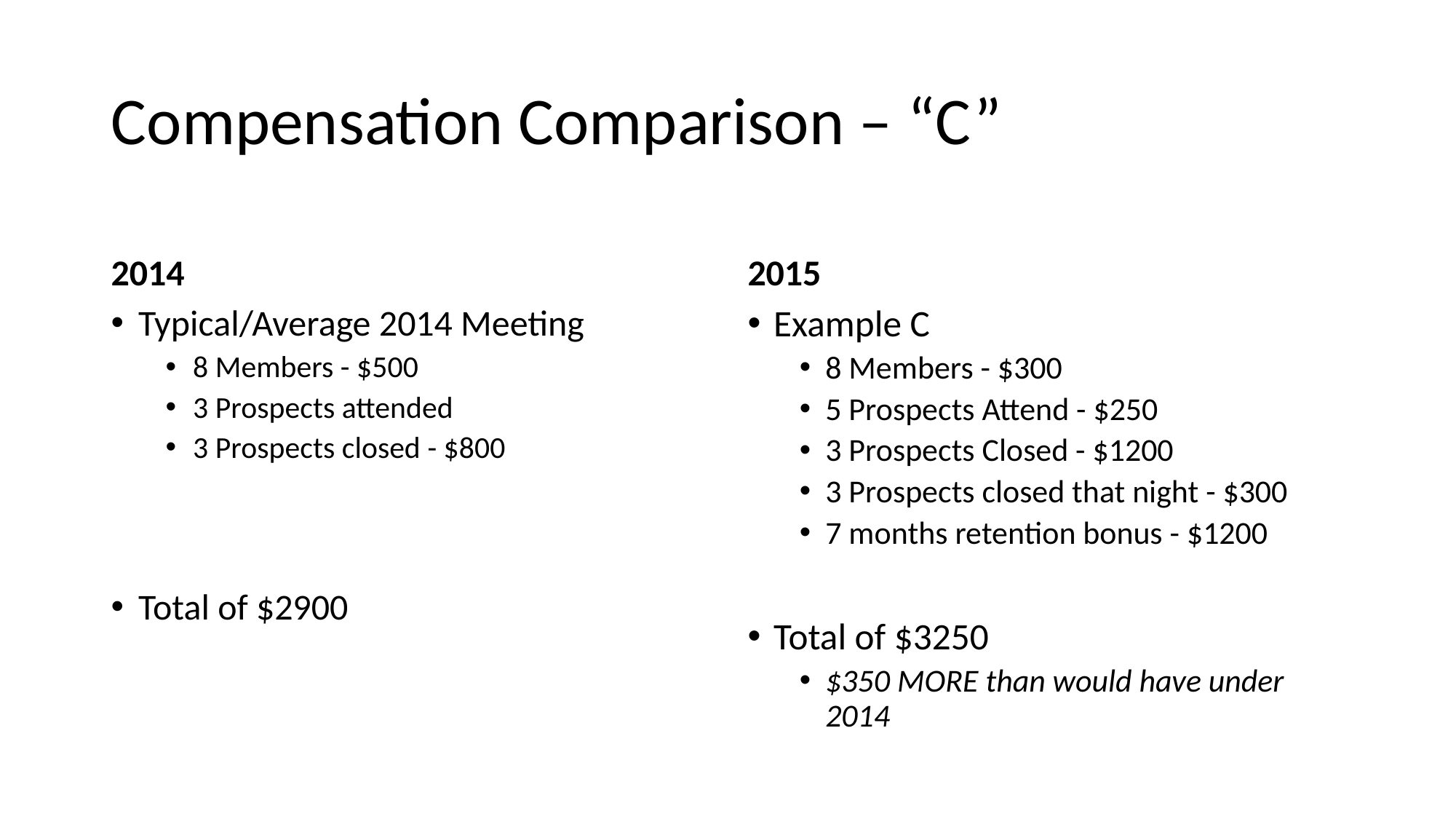

# Compensation Comparison – “C”
2014
2015
Typical/Average 2014 Meeting
8 Members - $500
3 Prospects attended
3 Prospects closed - $800

Total of $2900

Example C
8 Members - $300
5 Prospects Attend - $250
3 Prospects Closed - $1200
3 Prospects closed that night - $300
7 months retention bonus - $1200

Total of $3250
$350 MORE than would have under 2014